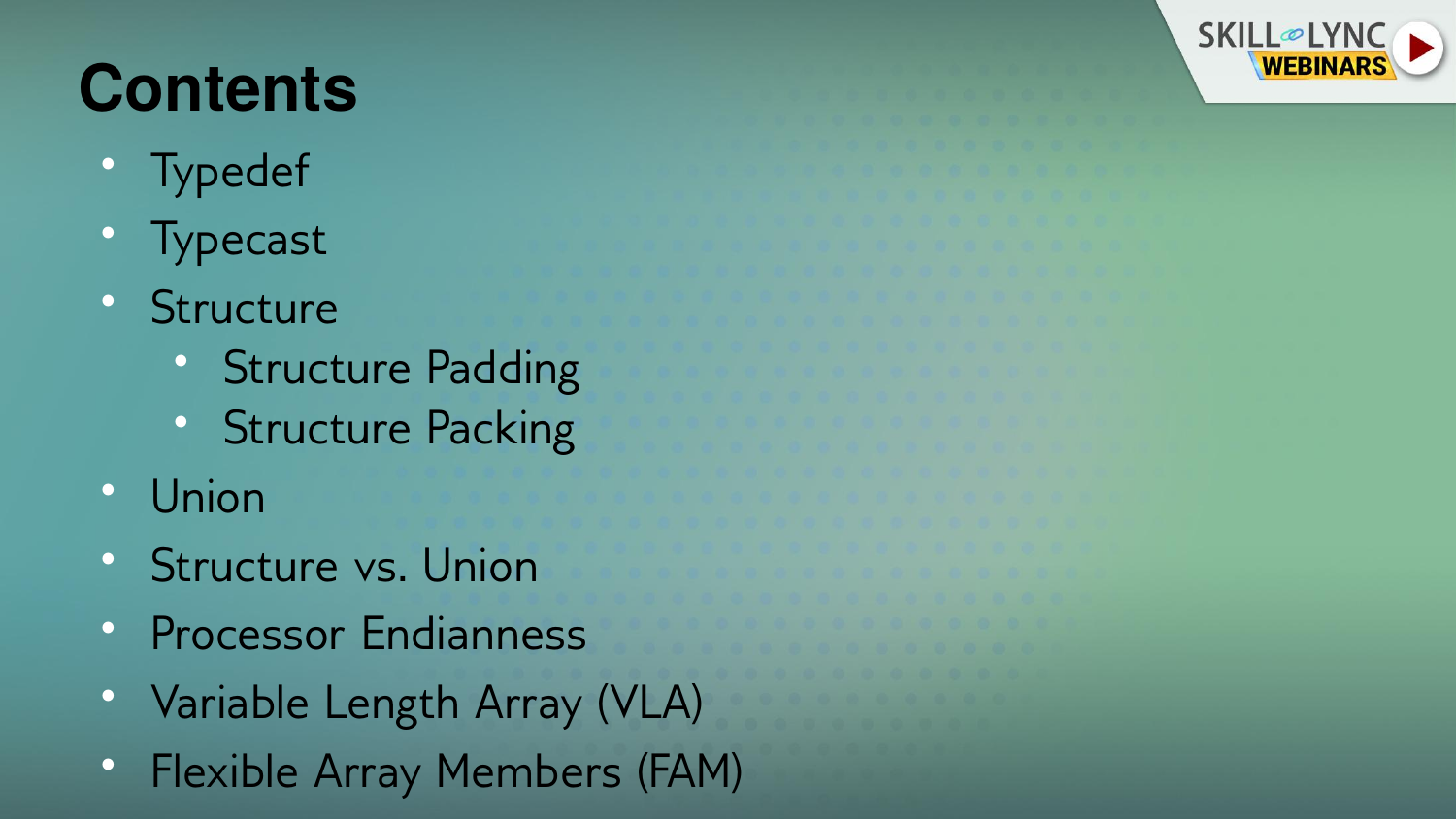

# Contents
Typedef
Typecast
Structure
Structure Padding
Structure Packing
Union
Structure vs. Union
Processor Endianness
Variable Length Array (VLA)
Flexible Array Members (FAM)